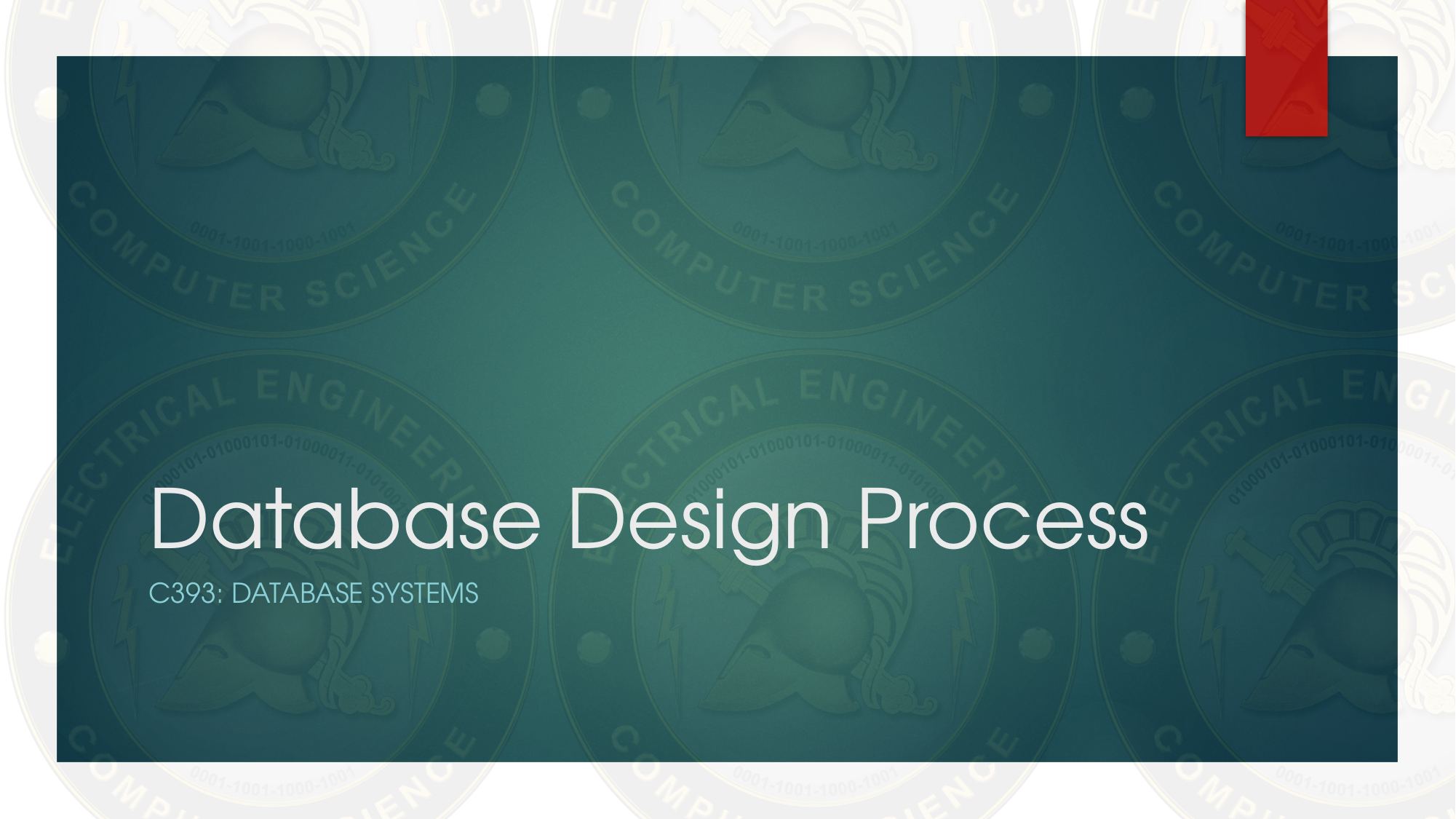

# Database Design Process
C393: Database Systems